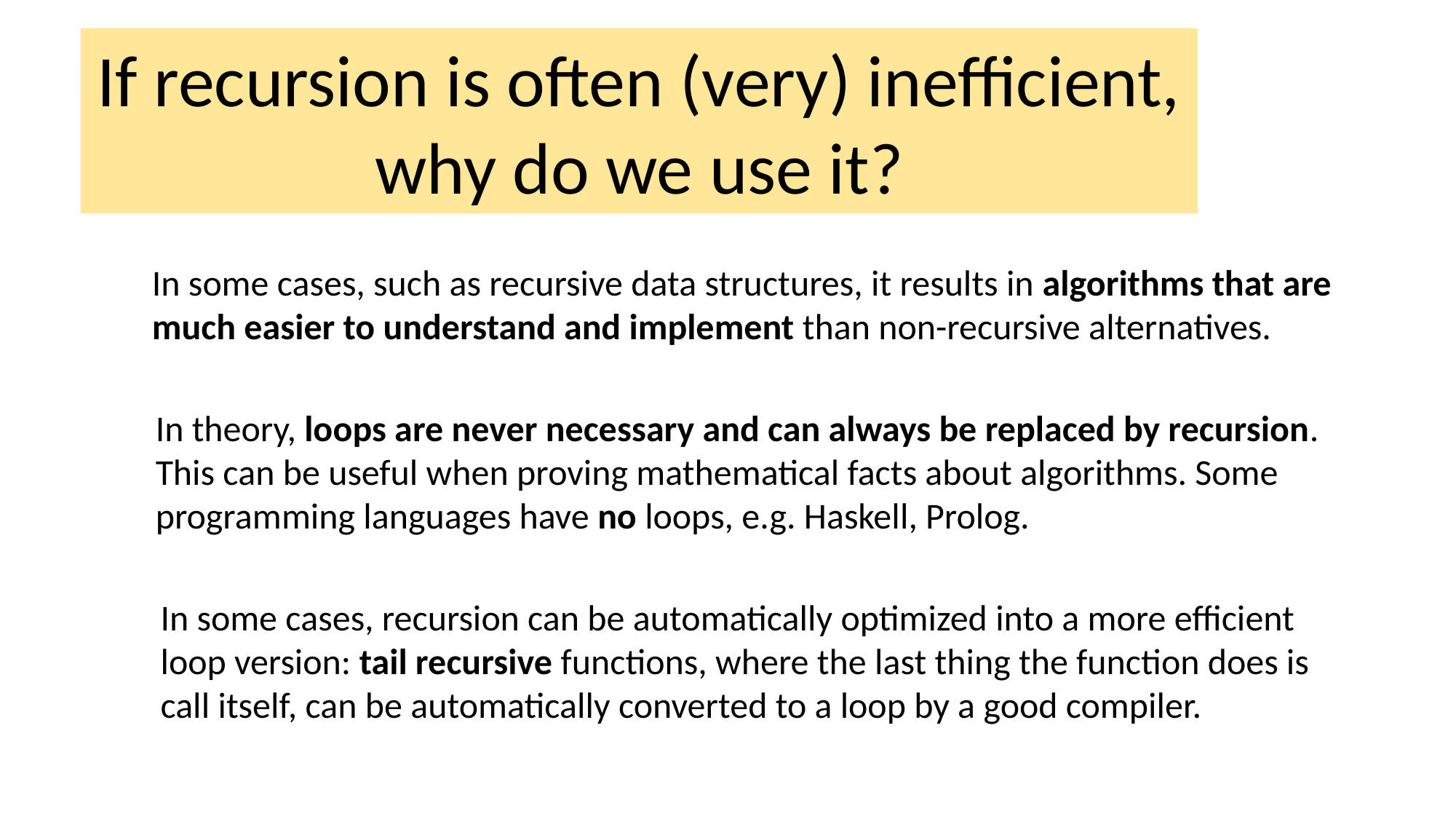

If recursion is often (very) inefficient, why do we use it?
In some cases, such as recursive data structures, it results in algorithms that are
much easier to understand and implement than non-recursive alternatives.
In theory, loops are never necessary and can always be replaced by recursion.
This can be useful when proving mathematical facts about algorithms. Some
programming languages have no loops, e.g. Haskell, Prolog.
In some cases, recursion can be automatically optimized into a more efficient
loop version: tail recursive functions, where the last thing the function does is
call itself, can be automatically converted to a loop by a good compiler.